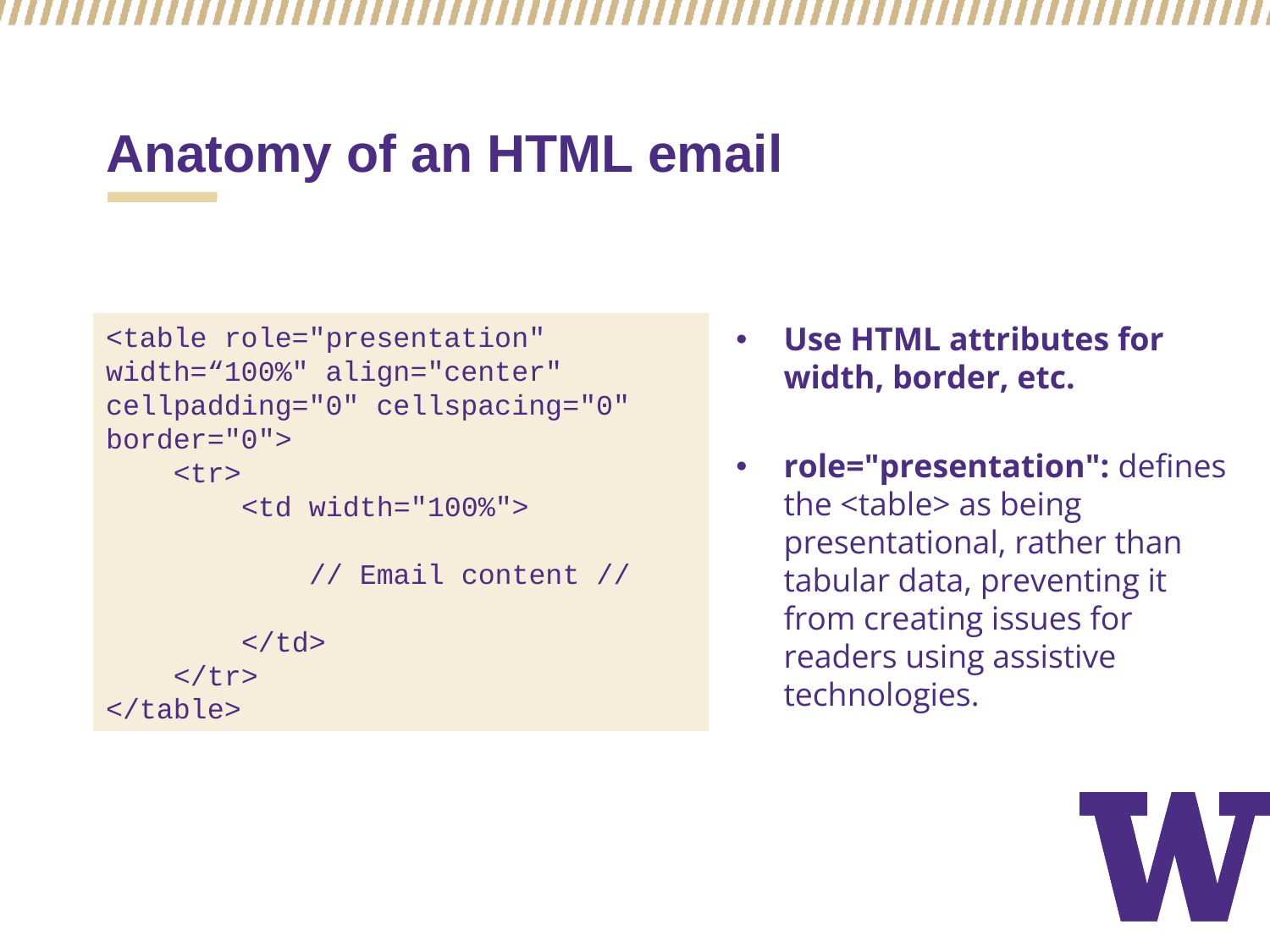

# Anatomy of an HTML email
<table role="presentation" width=“100%" align="center" cellpadding="0" cellspacing="0" border="0">
    <tr>
        <td width="100%">

            // Email content //

        </td>
    </tr>
</table>
Use HTML attributes for width, border, etc.

role="presentation": defines the <table> as being presentational, rather than tabular data, preventing it from creating issues for readers using assistive technologies.